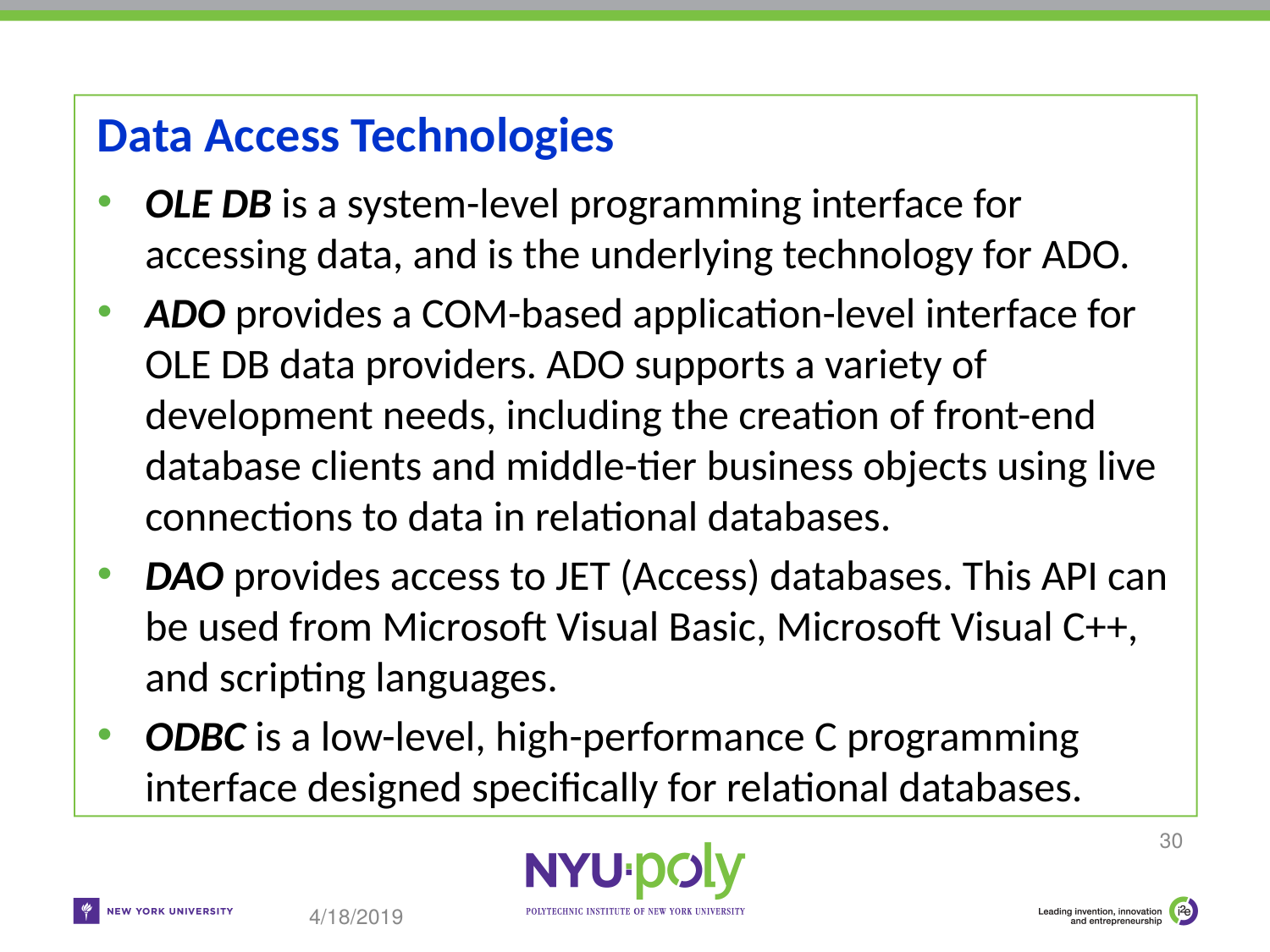

# Data Access Technologies
OLE DB is a system-level programming interface for accessing data, and is the underlying technology for ADO.
ADO provides a COM-based application-level interface for OLE DB data providers. ADO supports a variety of development needs, including the creation of front-end database clients and middle-tier business objects using live connections to data in relational databases.
DAO provides access to JET (Access) databases. This API can be used from Microsoft Visual Basic, Microsoft Visual C++, and scripting languages.
ODBC is a low-level, high-performance C programming interface designed specifically for relational databases.
30
4/18/2019